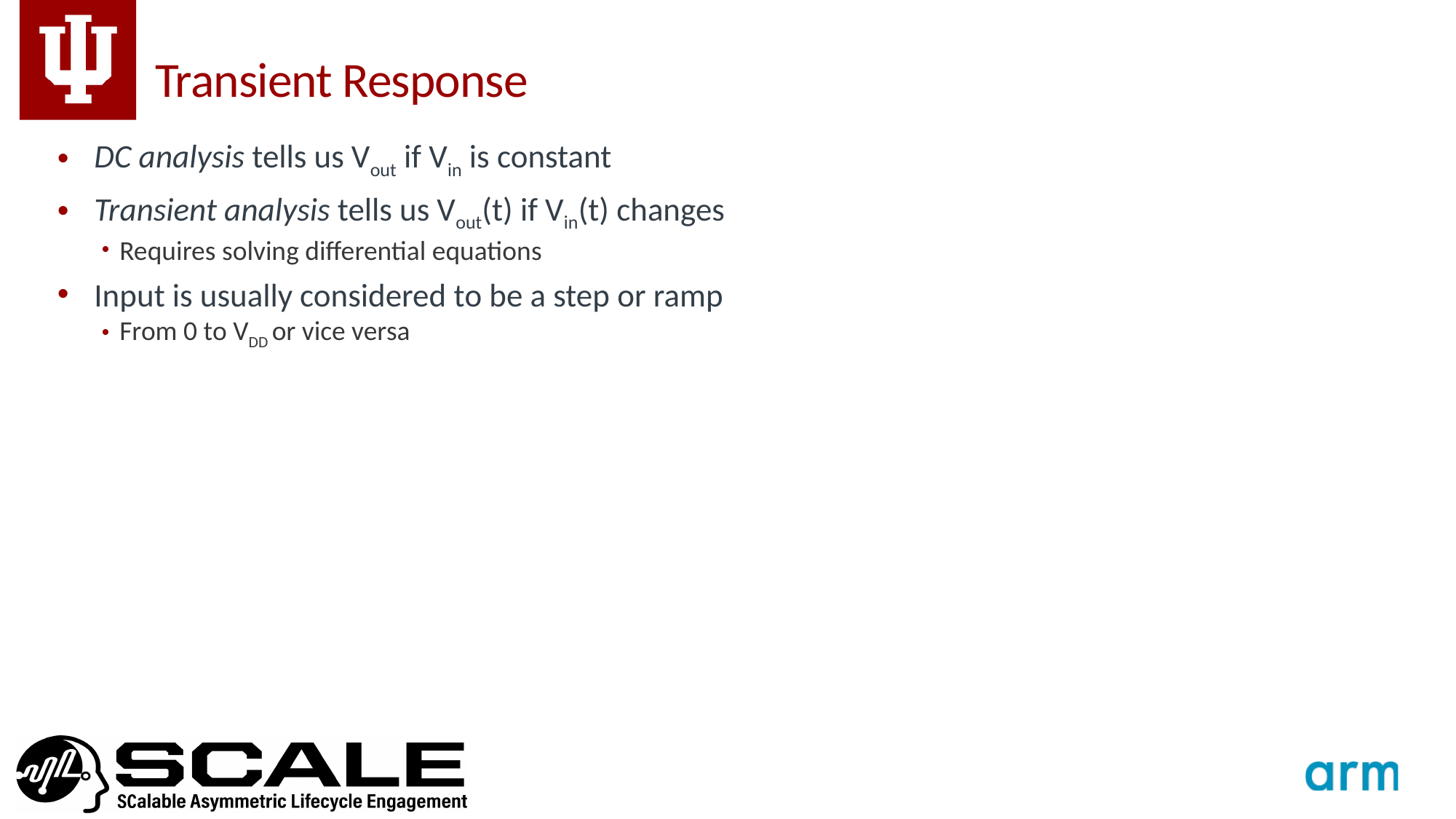

# Transient Response
DC analysis tells us Vout if Vin is constant
Transient analysis tells us Vout(t) if Vin(t) changes
Requires solving differential equations
Input is usually considered to be a step or ramp
From 0 to VDD or vice versa